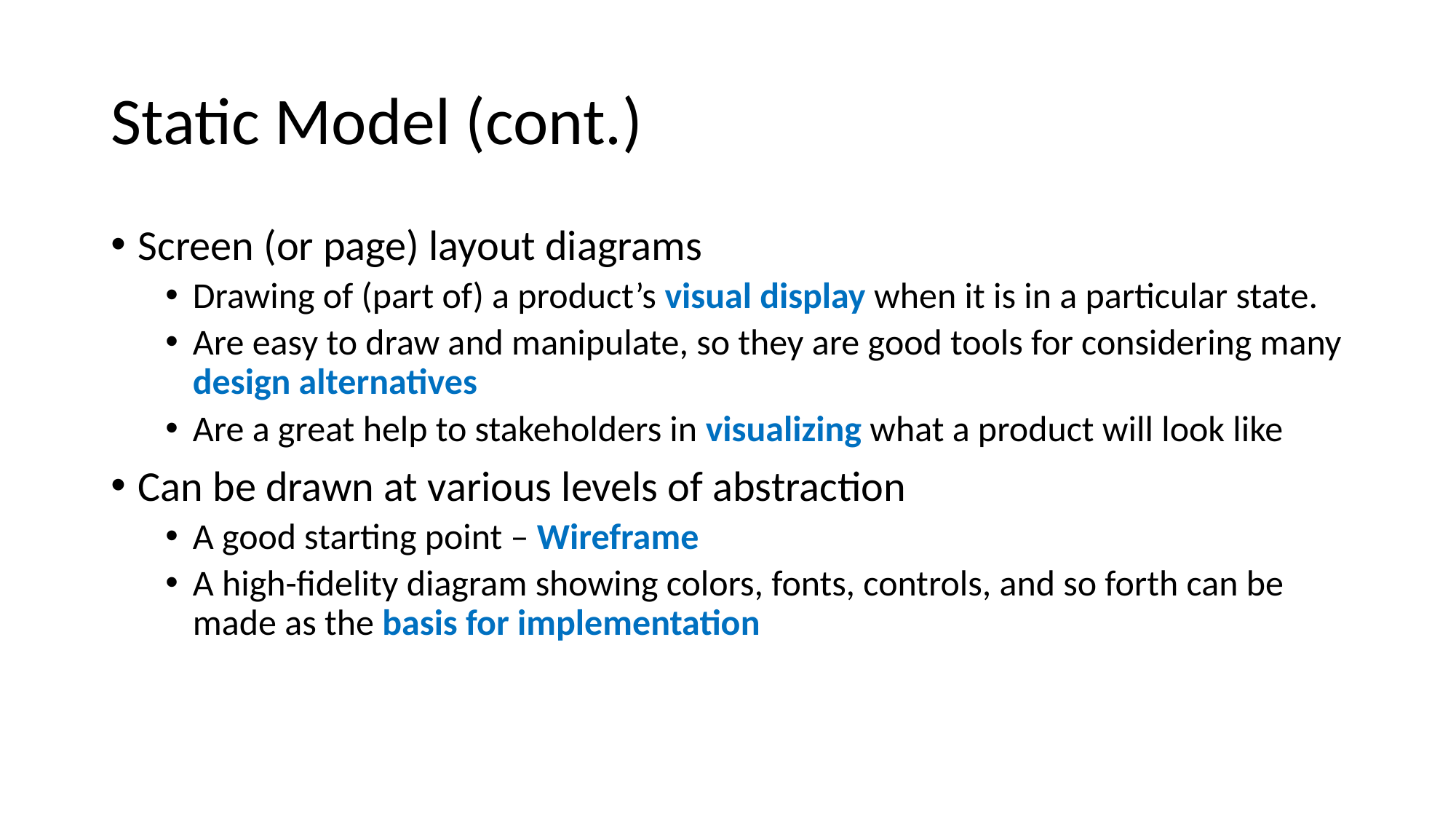

# Static Model (cont.)
Screen (or page) layout diagrams
Drawing of (part of) a product’s visual display when it is in a particular state.
Are easy to draw and manipulate, so they are good tools for considering many design alternatives
Are a great help to stakeholders in visualizing what a product will look like
Can be drawn at various levels of abstraction
A good starting point – Wireframe
A high-fidelity diagram showing colors, fonts, controls, and so forth can be made as the basis for implementation